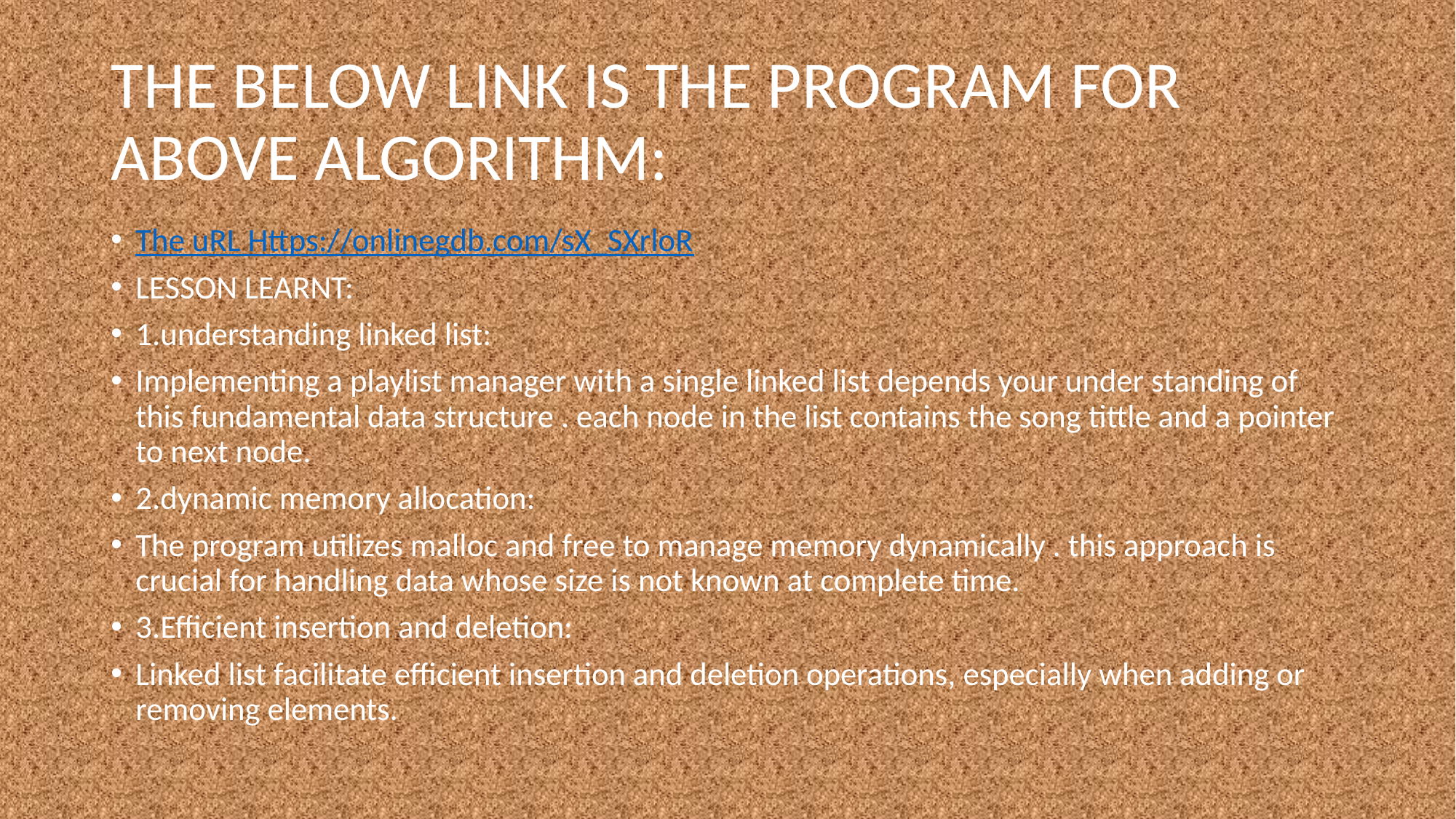

# THE BELOW LINK IS THE PROGRAM FOR ABOVE ALGORITHM:
The uRL Https://onlinegdb.com/sX_SXrloR
LESSON LEARNT:
1.understanding linked list:
Implementing a playlist manager with a single linked list depends your under standing of this fundamental data structure . each node in the list contains the song tittle and a pointer to next node.
2.dynamic memory allocation:
The program utilizes malloc and free to manage memory dynamically . this approach is crucial for handling data whose size is not known at complete time.
3.Efficient insertion and deletion:
Linked list facilitate efficient insertion and deletion operations, especially when adding or removing elements.